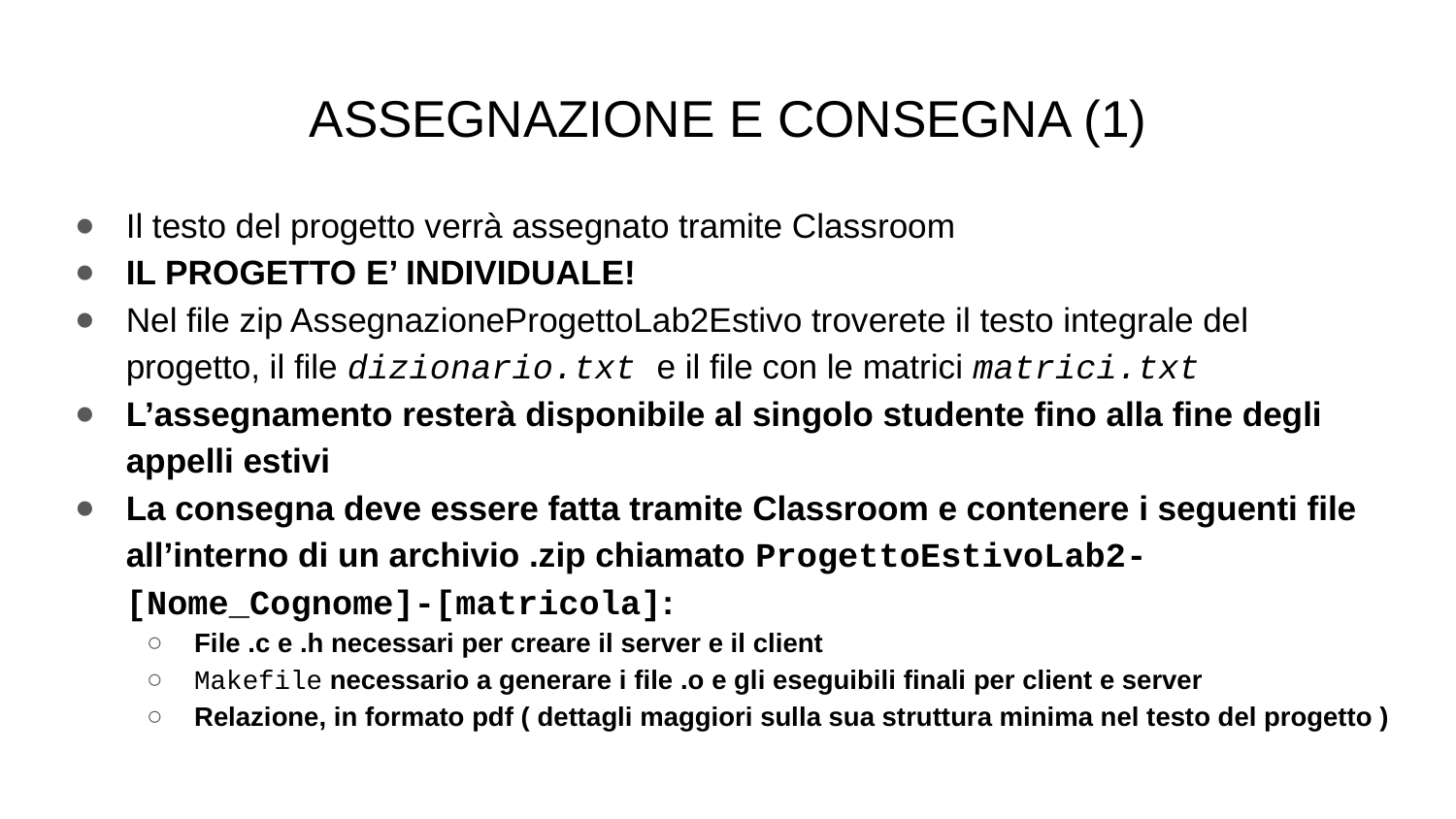

# ASSEGNAZIONE E CONSEGNA (1)
Il testo del progetto verrà assegnato tramite Classroom
IL PROGETTO E’ INDIVIDUALE!
Nel file zip AssegnazioneProgettoLab2Estivo troverete il testo integrale del progetto, il file dizionario.txt e il file con le matrici matrici.txt
L’assegnamento resterà disponibile al singolo studente fino alla fine degli appelli estivi
La consegna deve essere fatta tramite Classroom e contenere i seguenti file all’interno di un archivio .zip chiamato ProgettoEstivoLab2-[Nome_Cognome]-[matricola]:
File .c e .h necessari per creare il server e il client
Makefile necessario a generare i file .o e gli eseguibili finali per client e server
Relazione, in formato pdf ( dettagli maggiori sulla sua struttura minima nel testo del progetto )